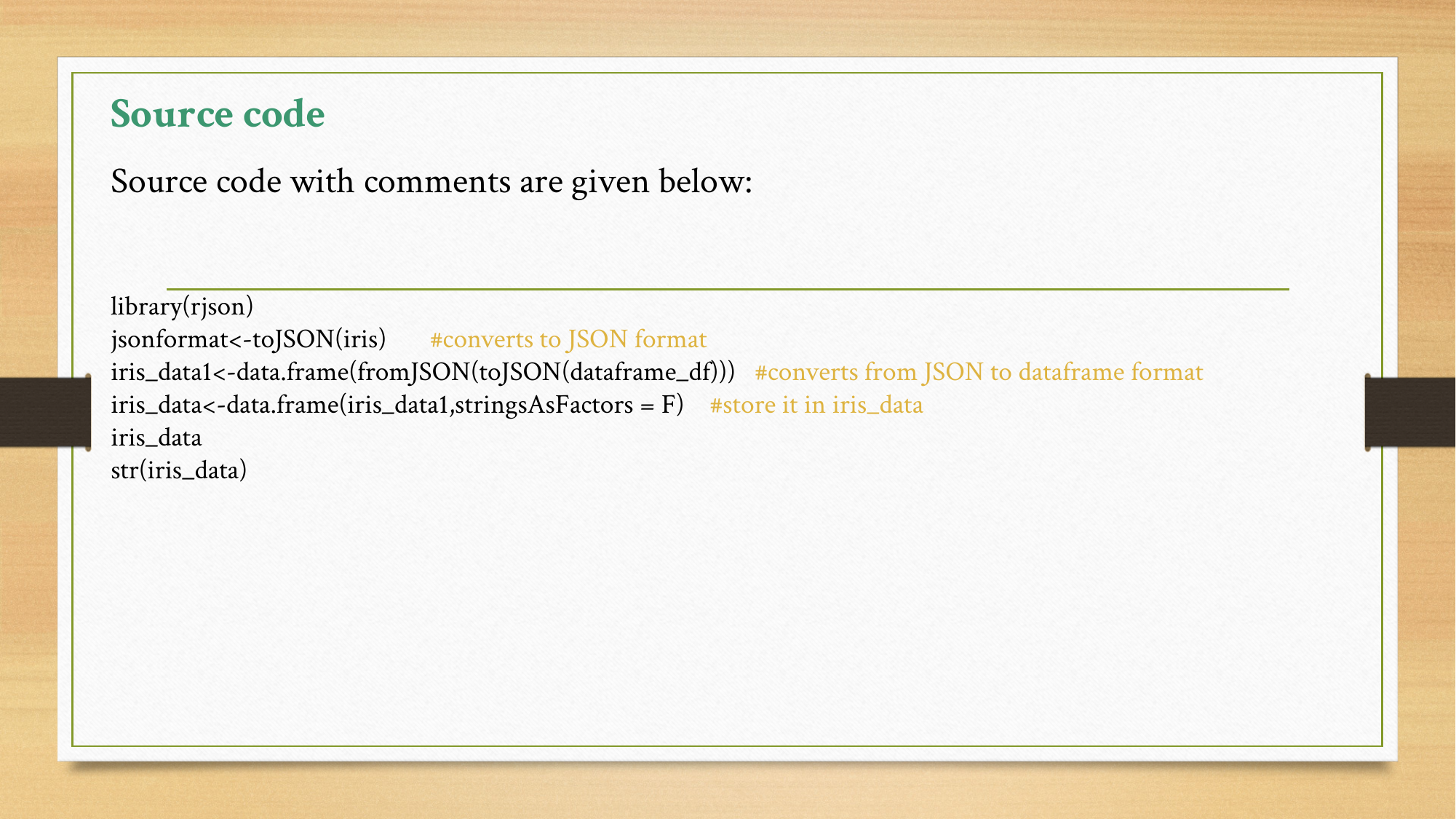

Source code
Source code with comments are given below:
library(rjson)
jsonformat<-toJSON(iris)       #converts to JSON format
iris_data1<-data.frame(fromJSON(toJSON(dataframe_df)))   #converts from JSON to dataframe format
iris_data<-data.frame(iris_data1,stringsAsFactors = F)    #store it in iris_data
iris_data
str(iris_data)